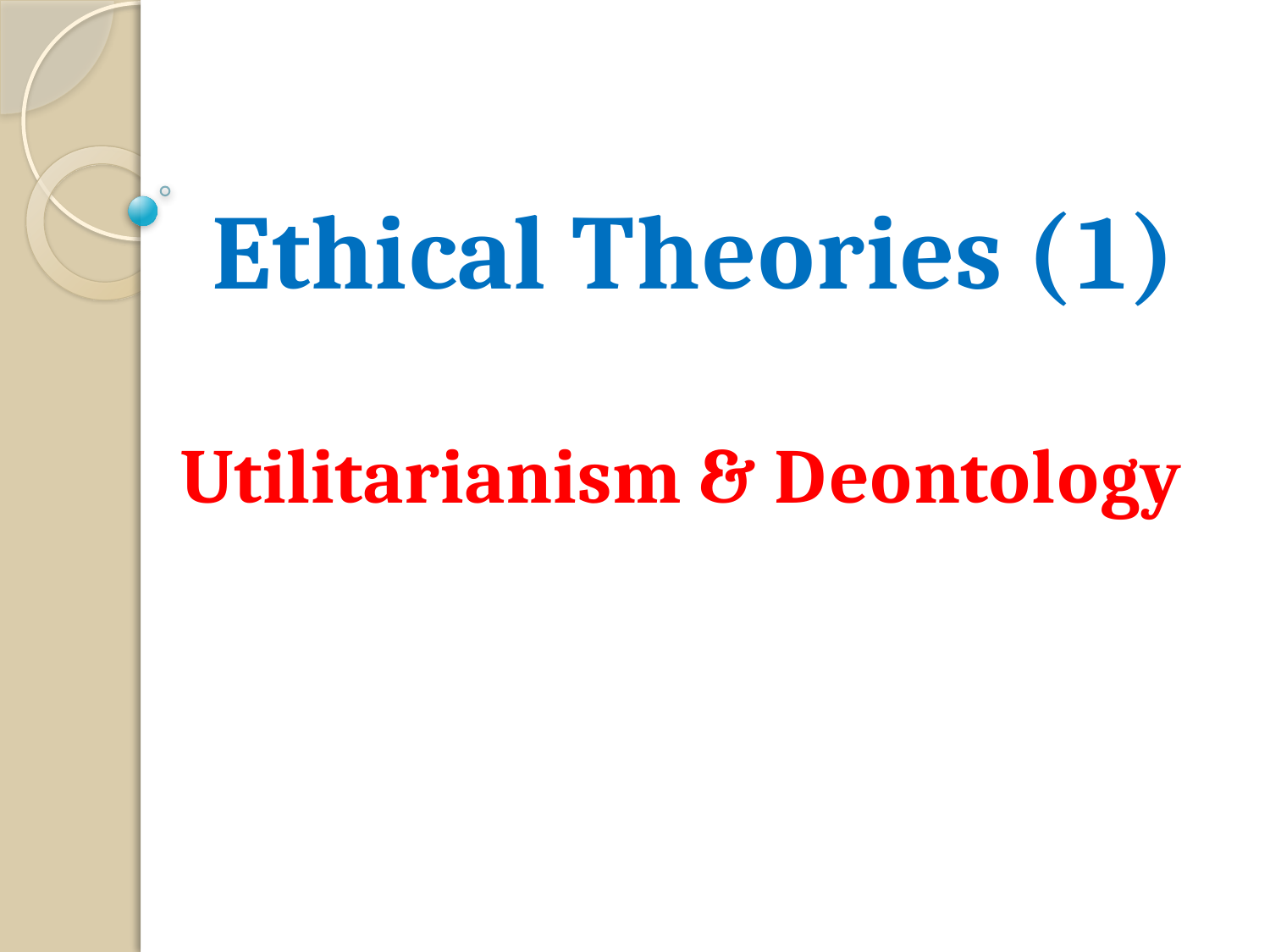

# Ethical Theories (1)
Utilitarianism & Deontology